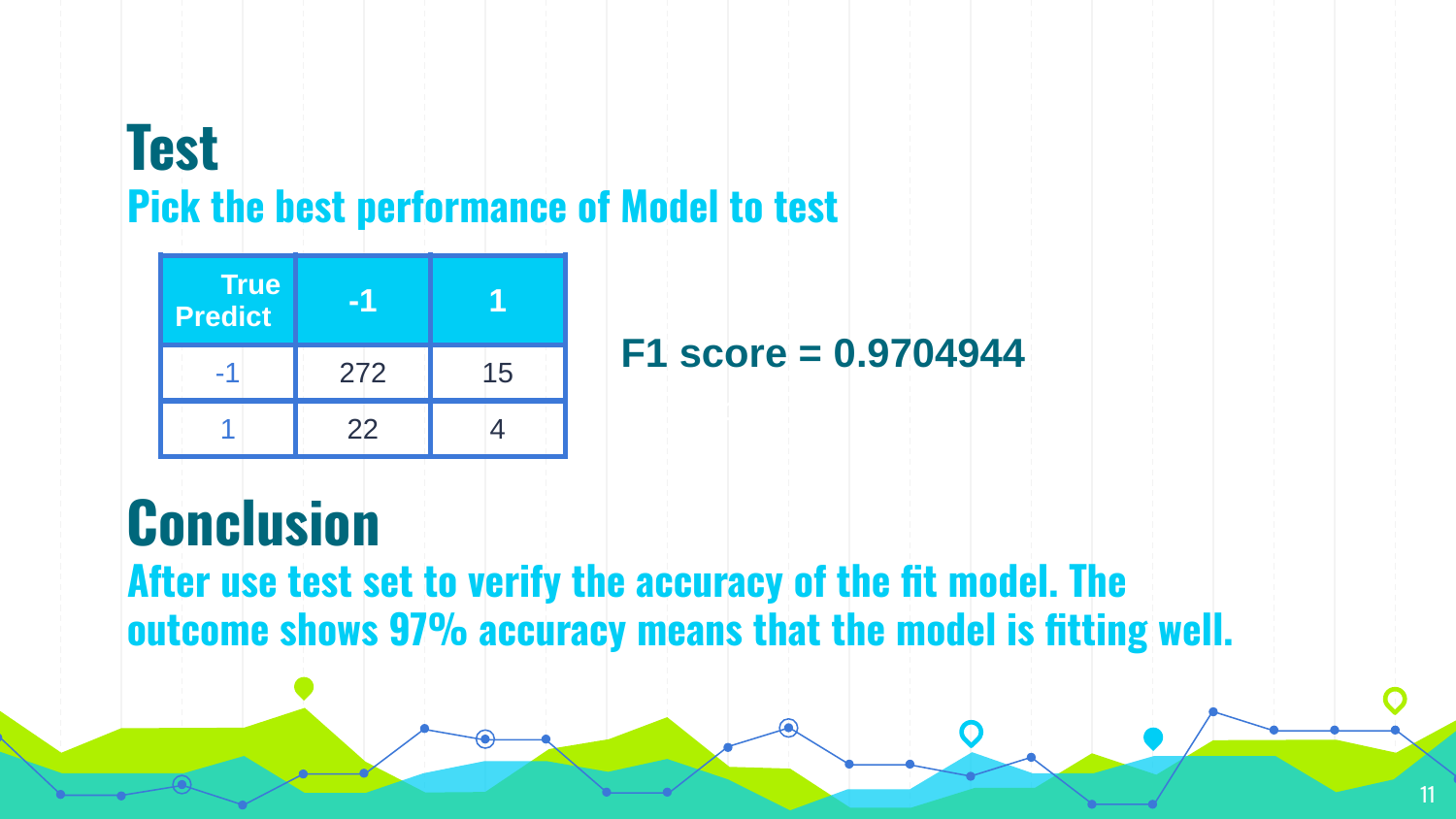

# Test Pick the best performance of Model to test

| True Predict | -1 | 1 |
| --- | --- | --- |
| -1 | 272 | 15 |
| 1 | 22 | 4 |
F1 score = 0.9704944
-1
Conclusion
After use test set to verify the accuracy of the fit model. The outcome shows 97% accuracy means that the model is fitting well.
11